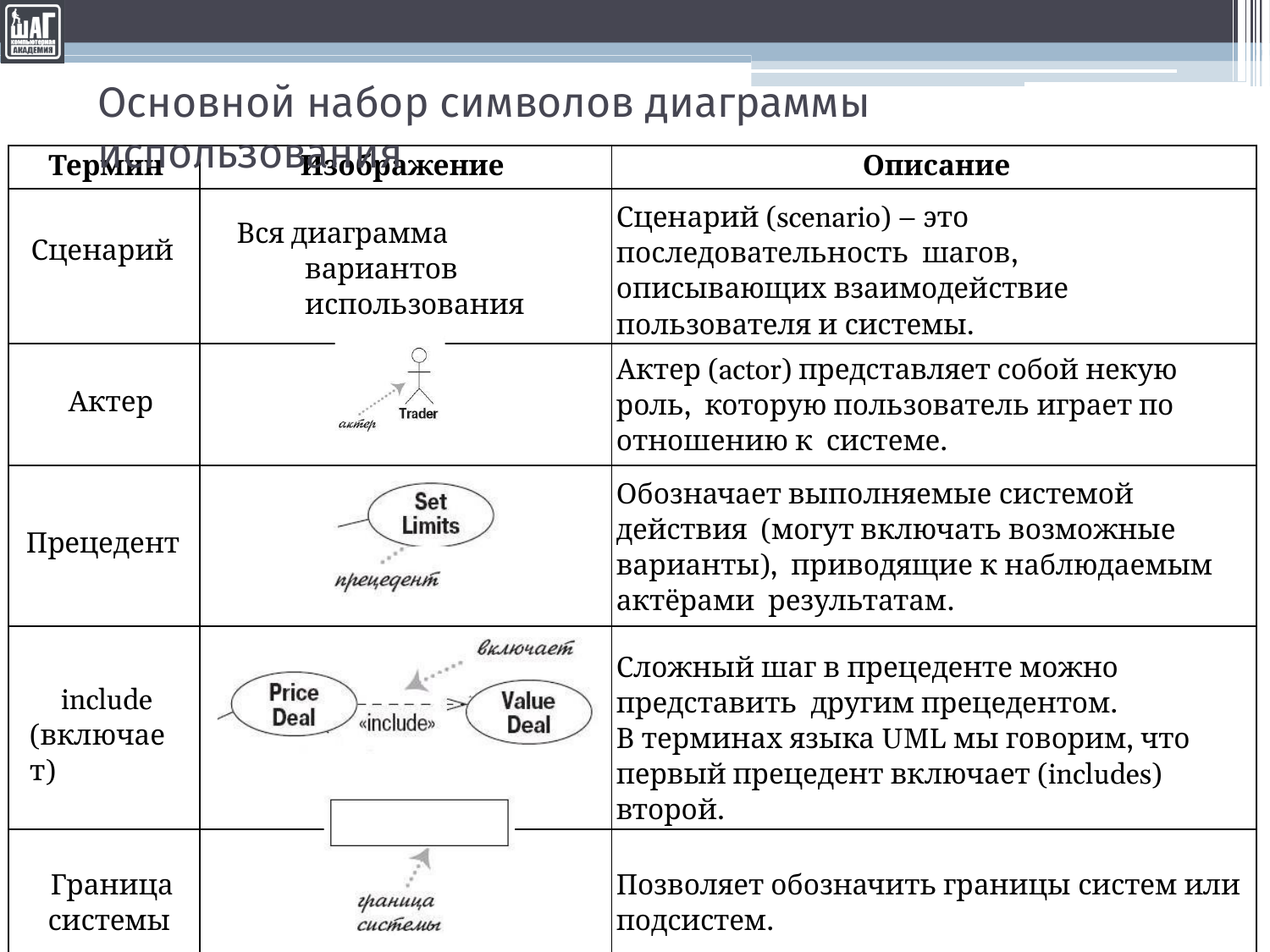

# Основной набор символов диаграммы использования
| Термин | Изображение | Описание |
| --- | --- | --- |
| Сценарий | Вся диаграмма вариантов использования | Сценарий (scenario) – это последовательность шагов, описывающих взаимодействие пользователя и системы. |
| Актер |  | Актер (actor) представляет собой некую роль, которую пользователь играет по отношению к системе. |
| Прецедент |  | Обозначает выполняемые системой действия (могут включать возможные варианты), приводящие к наблюдаемым актёрами результатам. |
| include (включает) |  | Сложный шаг в прецеденте можно представить другим прецедентом. В терминах языка UML мы говорим, что первый прецедент включает (includes) второй. |
| Граница системы |  | Позволяет обозначить границы систем или подсистем. 7 |